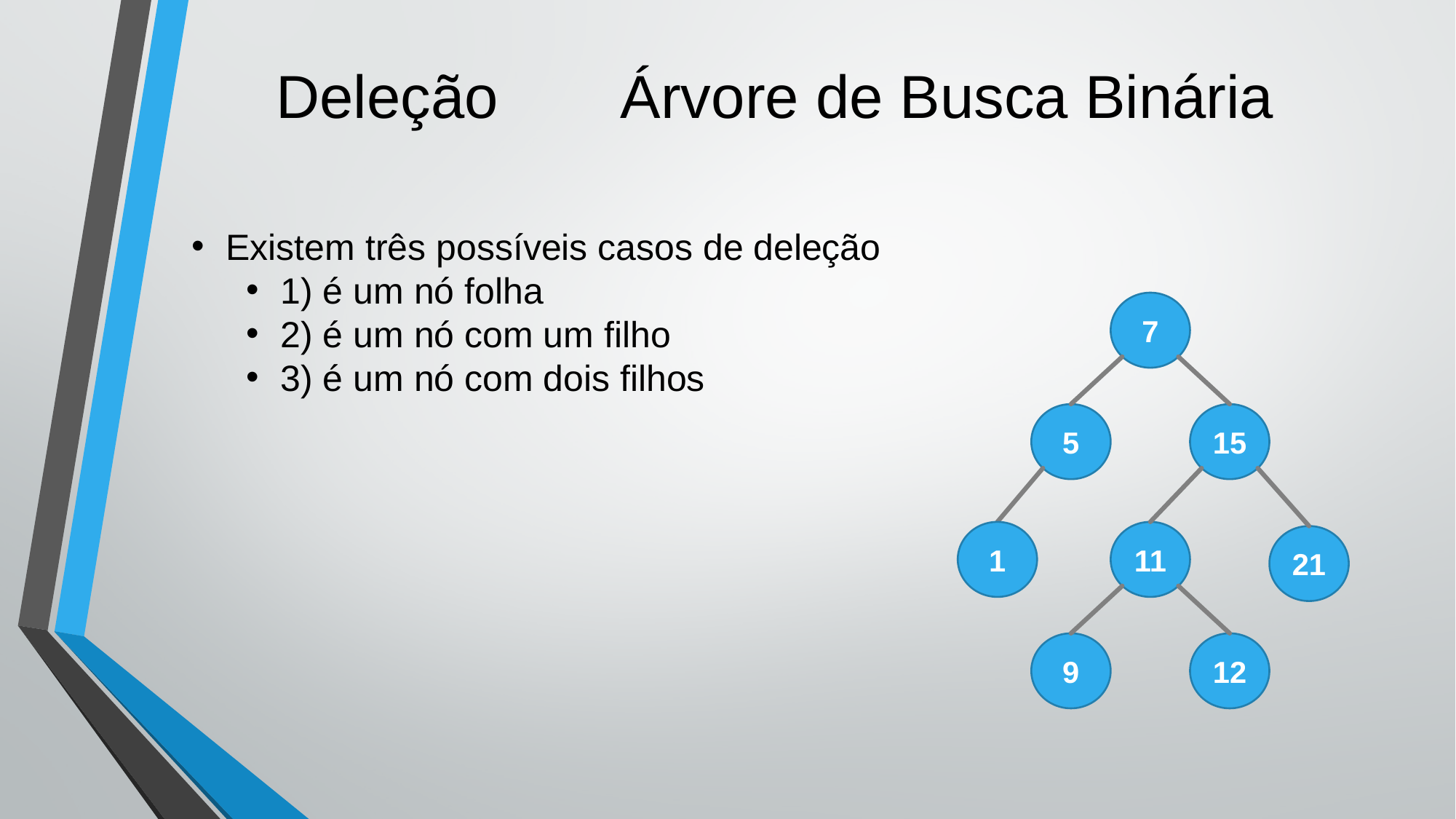

# Deleção	 Árvore de Busca Binária
Existem três possíveis casos de deleção
1) é um nó folha
2) é um nó com um filho
3) é um nó com dois filhos

7

5
15
1
11
21
9
12